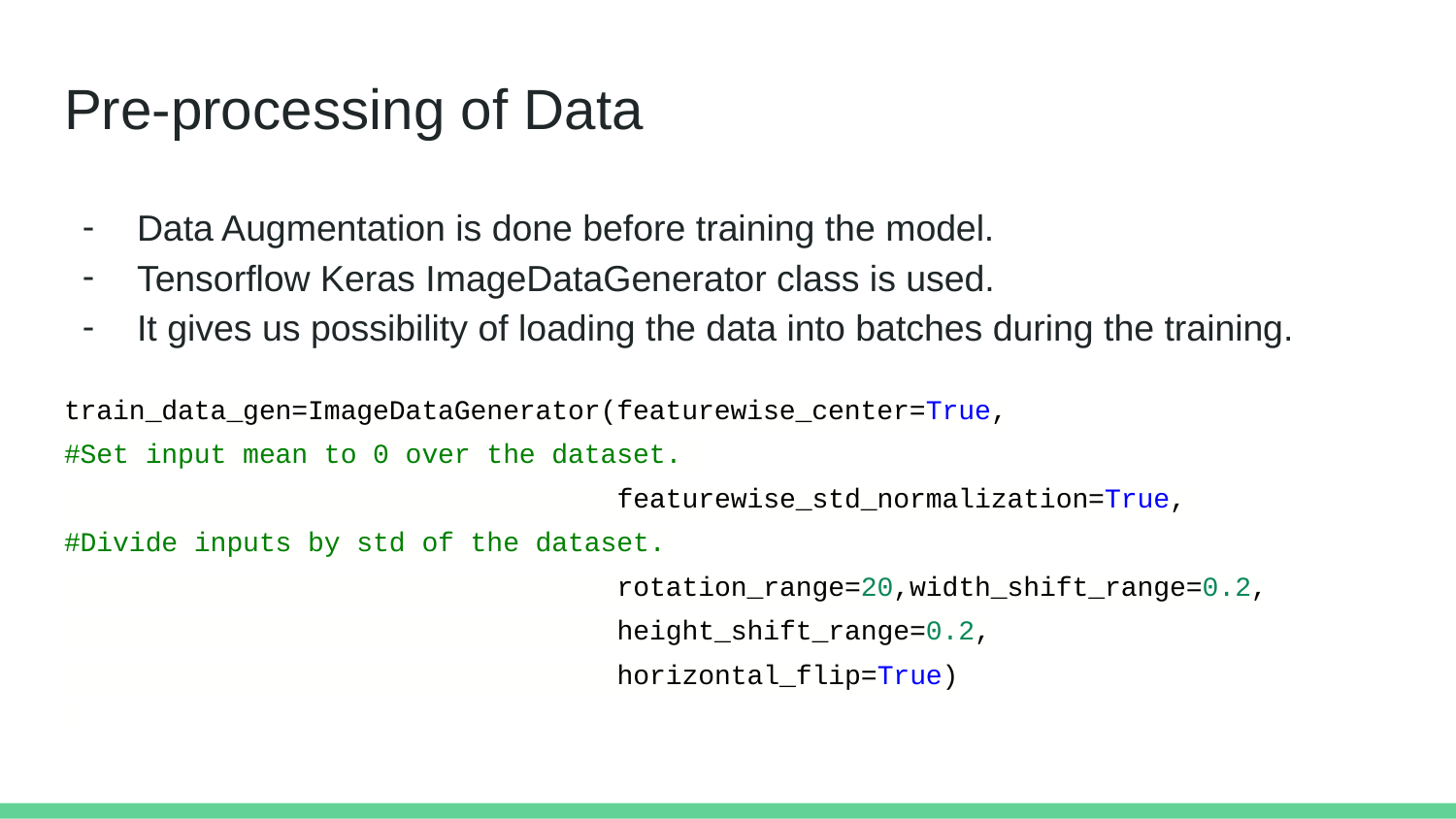

# Pre-processing of Data
Data Augmentation is done before training the model.
Tensorflow Keras ImageDataGenerator class is used.
It gives us possibility of loading the data into batches during the training.
train_data_gen=ImageDataGenerator(featurewise_center=True,
#Set input mean to 0 over the dataset.
                                  featurewise_std_normalization=True,
#Divide inputs by std of the dataset.
                                  rotation_range=20,width_shift_range=0.2,
                                  height_shift_range=0.2,
                                  horizontal_flip=True)